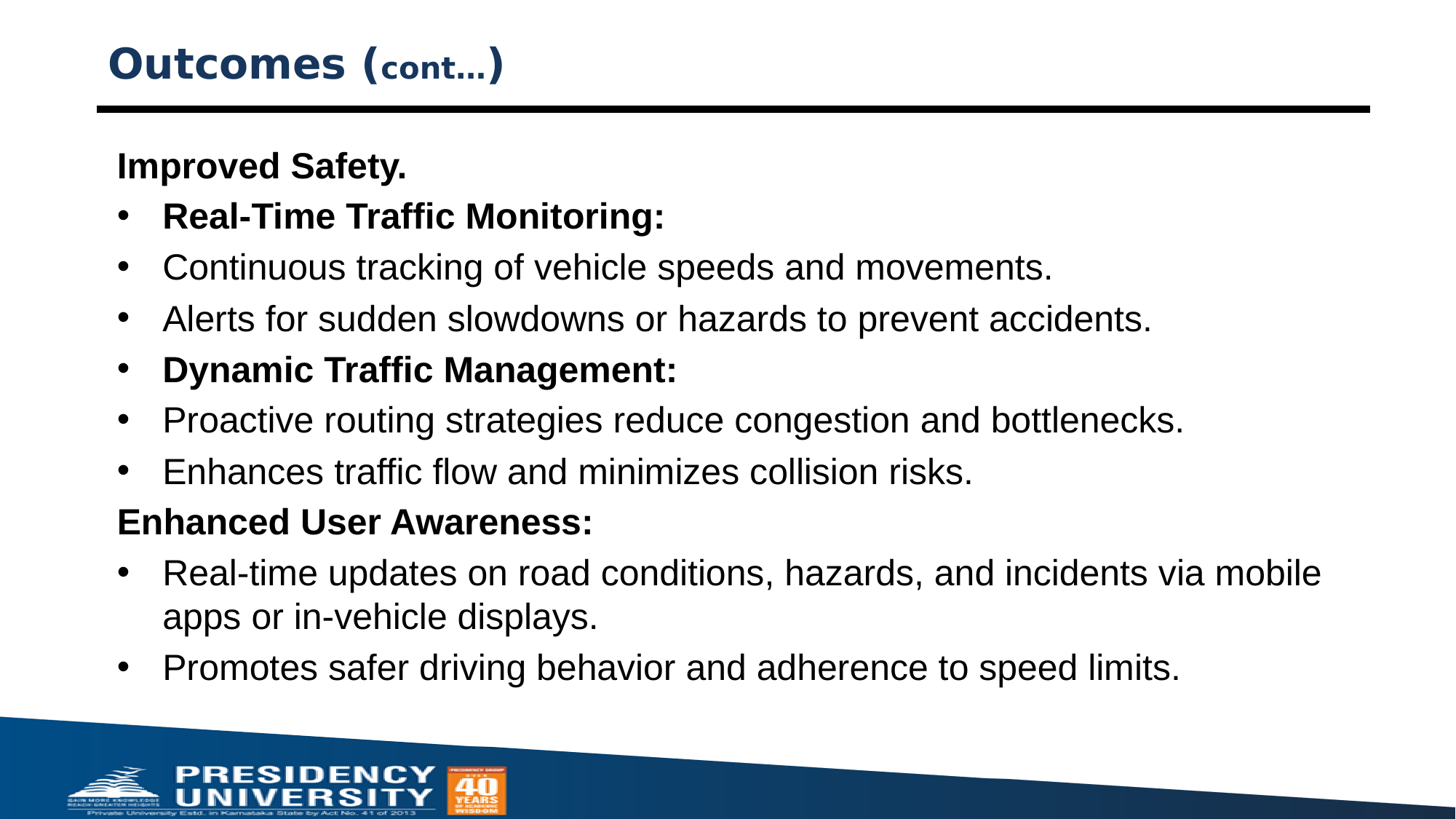

# Outcomes (cont…)
Improved Safety.
Real-Time Traffic Monitoring:
Continuous tracking of vehicle speeds and movements.
Alerts for sudden slowdowns or hazards to prevent accidents.
Dynamic Traffic Management:
Proactive routing strategies reduce congestion and bottlenecks.
Enhances traffic flow and minimizes collision risks.
Enhanced User Awareness:
Real-time updates on road conditions, hazards, and incidents via mobile apps or in-vehicle displays.
Promotes safer driving behavior and adherence to speed limits.